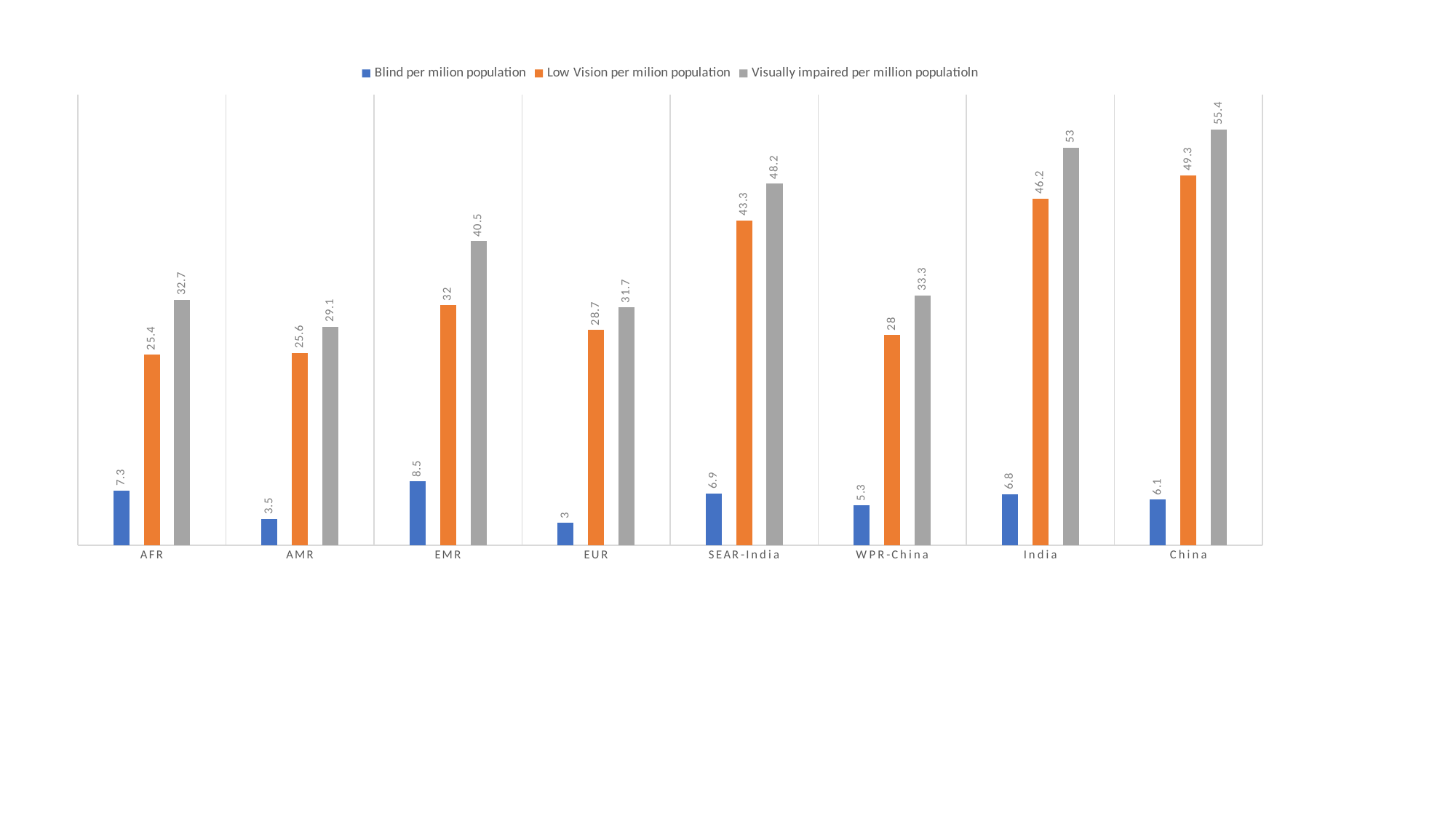

### Chart

| Category | Blind per milion population | Low Vision per milion population | Visually impaired per million populatioln |
|---|---|---|---|
| AFR | 7.3 | 25.4 | 32.7 |
| AMR | 3.5 | 25.6 | 29.1 |
| EMR | 8.5 | 32.0 | 40.5 |
| EUR | 3.0 | 28.7 | 31.7 |
| SEAR-India | 6.9 | 43.3 | 48.2 |
| WPR-China | 5.3 | 28.0 | 33.3 |
| India | 6.8 | 46.2 | 53.0 |
| China | 6.1 | 49.3 | 55.4 |